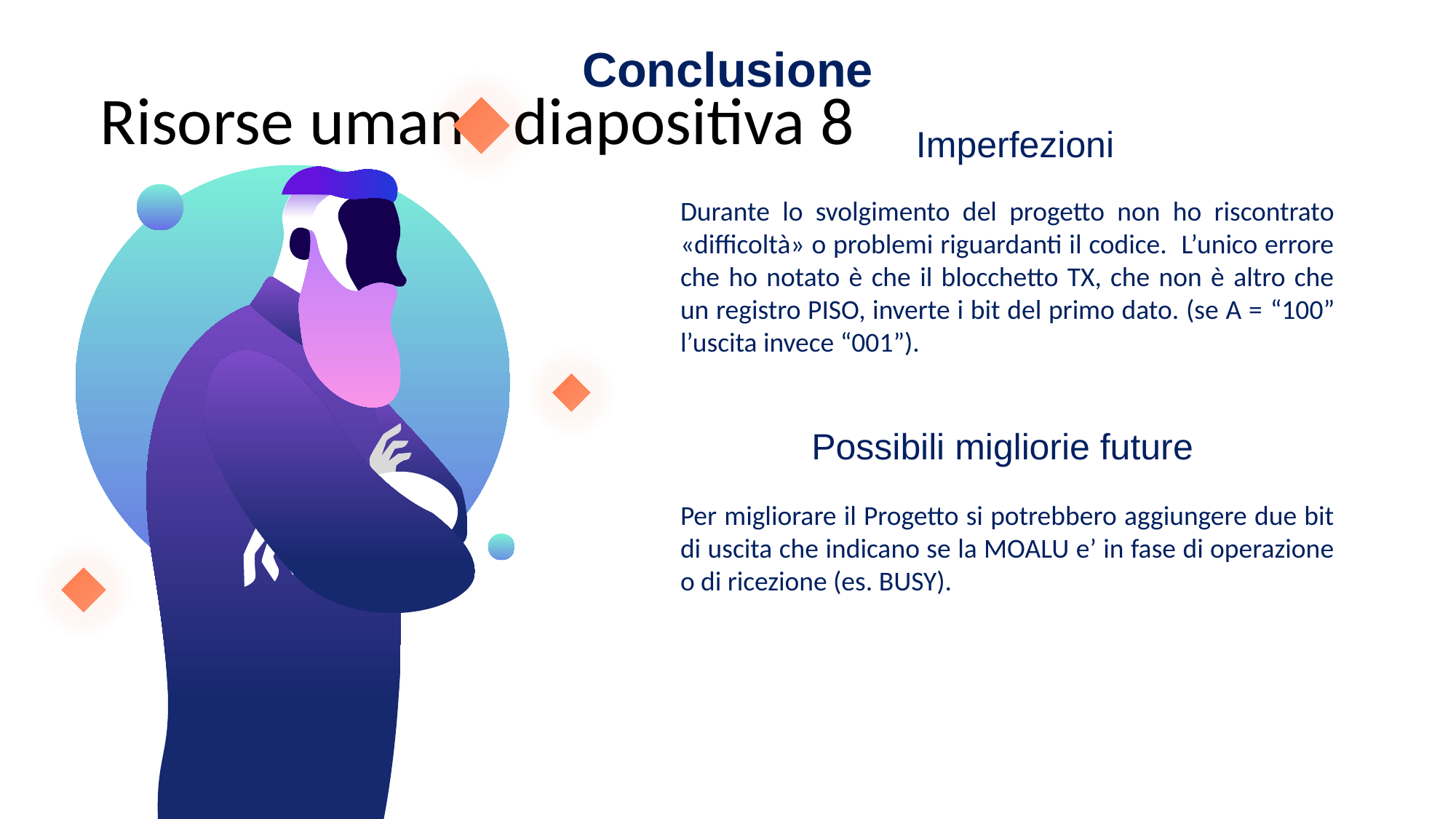

Conclusione
# Risorse umane diapositiva 8

Imperfezioni
Durante lo svolgimento del progetto non ho riscontrato «difficoltà» o problemi riguardanti il codice.  L’unico errore che ho notato è che il blocchetto TX, che non è altro che un registro PISO, inverte i bit del primo dato. (se A = “100” l’uscita invece “001”).
Possibili migliorie future
Per migliorare il Progetto si potrebbero aggiungere due bit di uscita che indicano se la MOALU e’ in fase di operazione o di ricezione (es. BUSY).